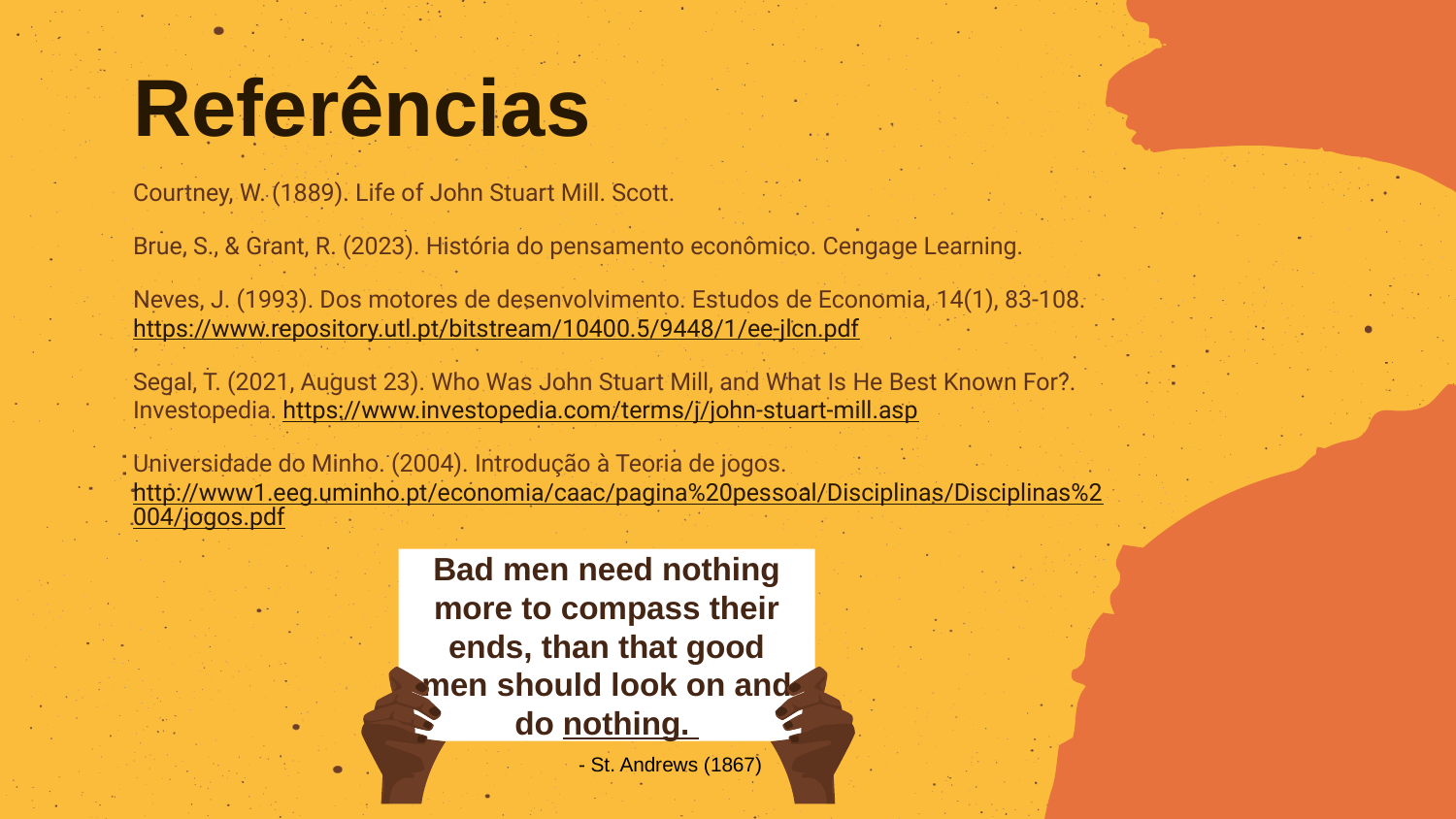

Referências
Courtney, W. (1889). Life of John Stuart Mill. Scott.
Brue, S., & Grant, R. (2023). História do pensamento econômico. Cengage Learning.
Neves, J. (1993). Dos motores de desenvolvimento. Estudos de Economia, 14(1), 83-108. https://www.repository.utl.pt/bitstream/10400.5/9448/1/ee-jlcn.pdf
Segal, T. (2021, August 23). Who Was John Stuart Mill, and What Is He Best Known For?. Investopedia. https://www.investopedia.com/terms/j/john-stuart-mill.asp
Universidade do Minho. (2004). Introdução à Teoria de jogos. http://www1.eeg.uminho.pt/economia/caac/pagina%20pessoal/Disciplinas/Disciplinas%2004/jogos.pdf
Bad men need nothing more to compass their ends, than that good men should look on and do nothing.

- St. Andrews (1867)